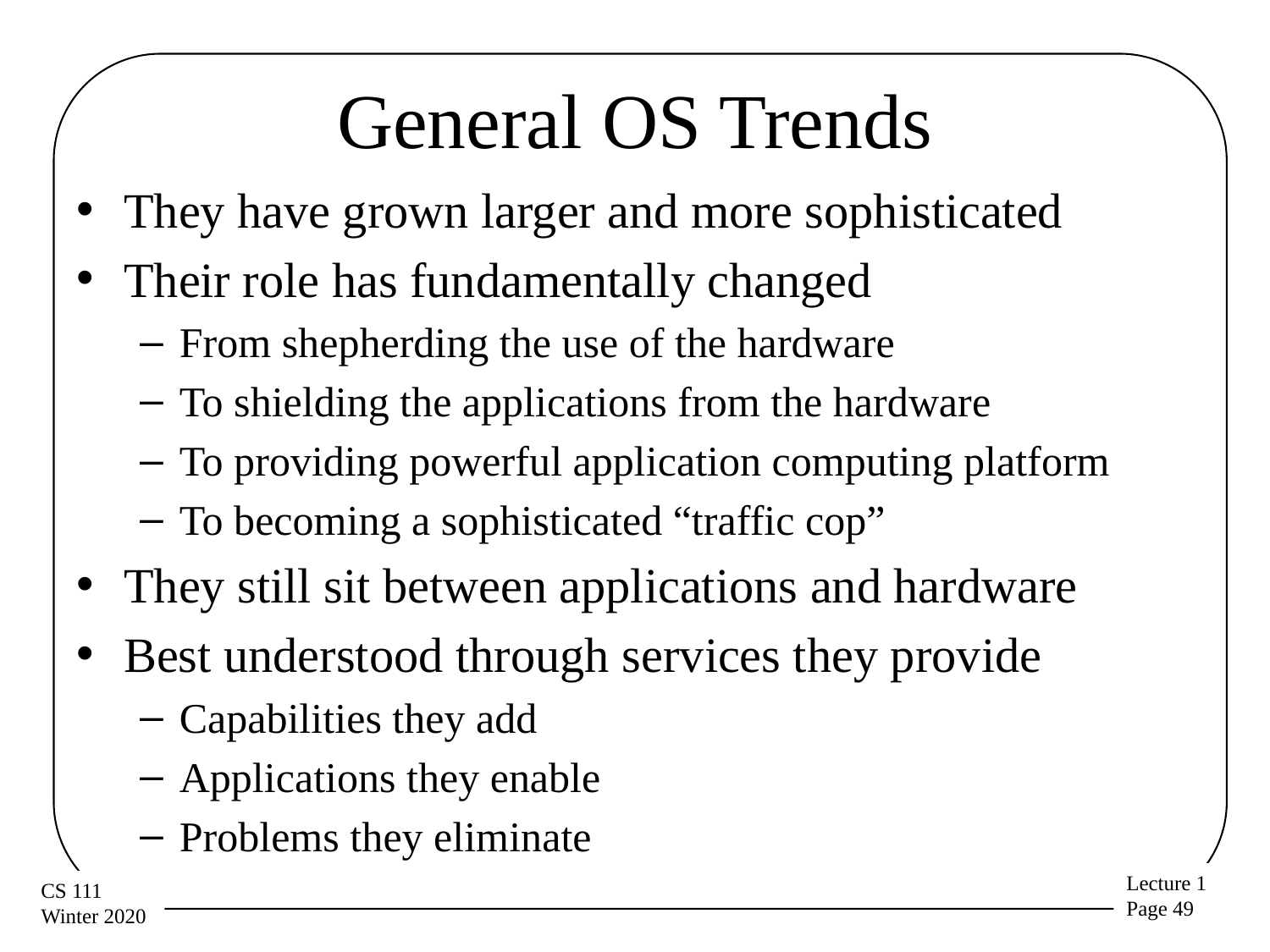

# General OS Trends
They have grown larger and more sophisticated
Their role has fundamentally changed
From shepherding the use of the hardware
To shielding the applications from the hardware
To providing powerful application computing platform
To becoming a sophisticated “traffic cop”
They still sit between applications and hardware
Best understood through services they provide
Capabilities they add
Applications they enable
Problems they eliminate